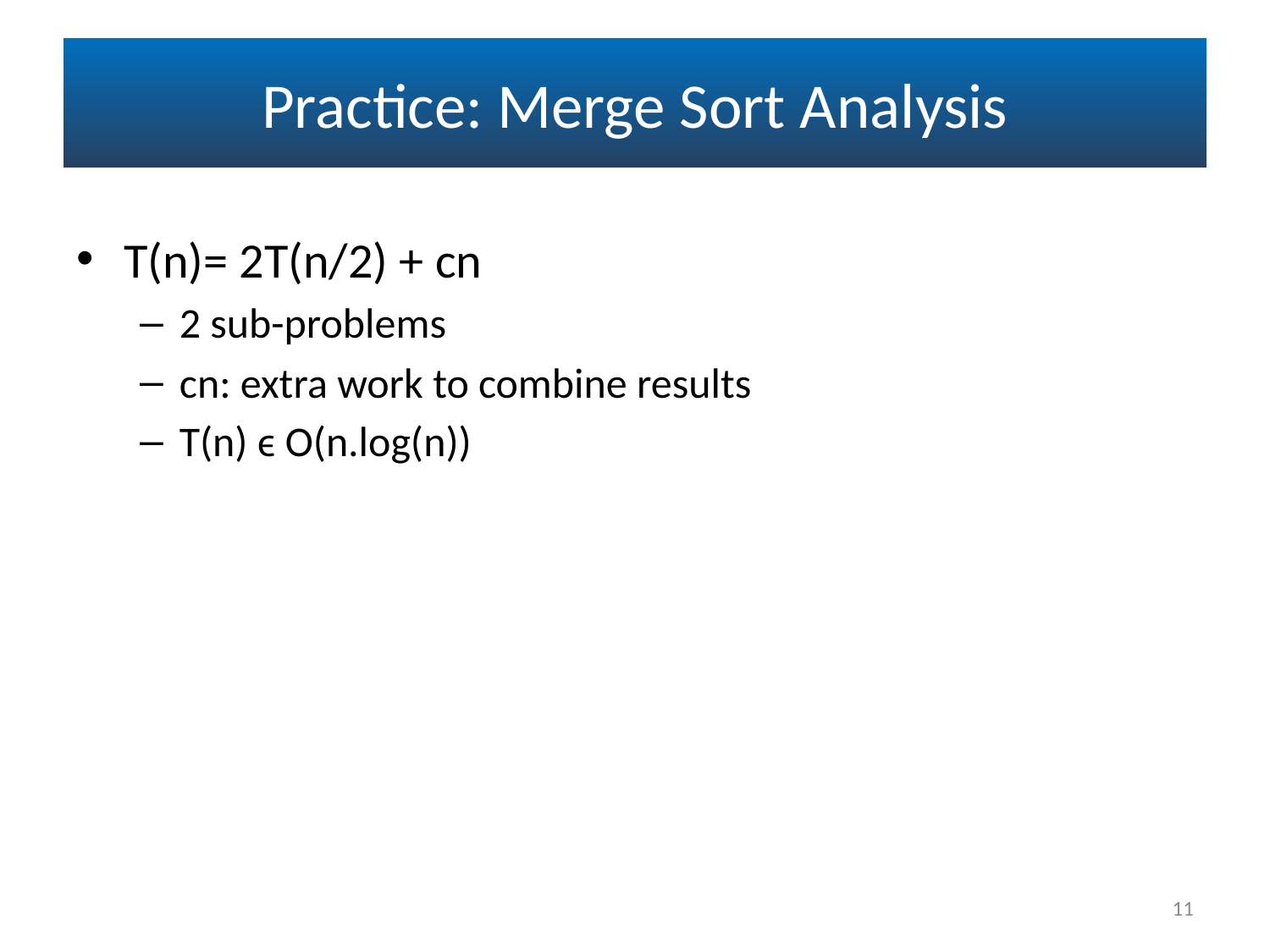

# Practice: Merge Sort Analysis
T(n)= 2T(n/2) + cn
2 sub-problems
cn: extra work to combine results
T(n) ϵ O(n.log(n))

11